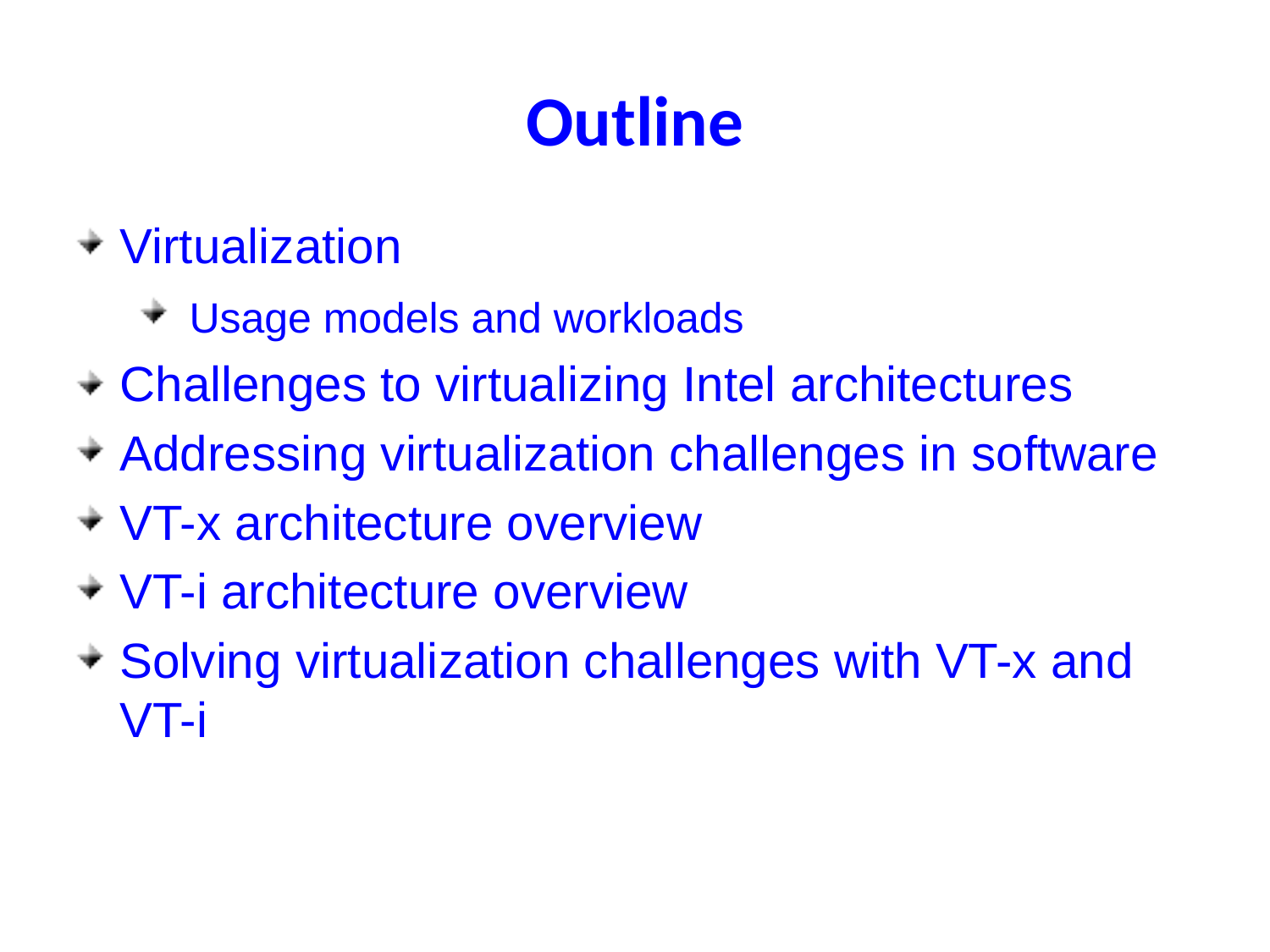

# Outline
Virtualization
 Usage models and workloads
Challenges to virtualizing Intel architectures
Addressing virtualization challenges in software
VT-x architecture overview
VT-i architecture overview
Solving virtualization challenges with VT-x and VT-i